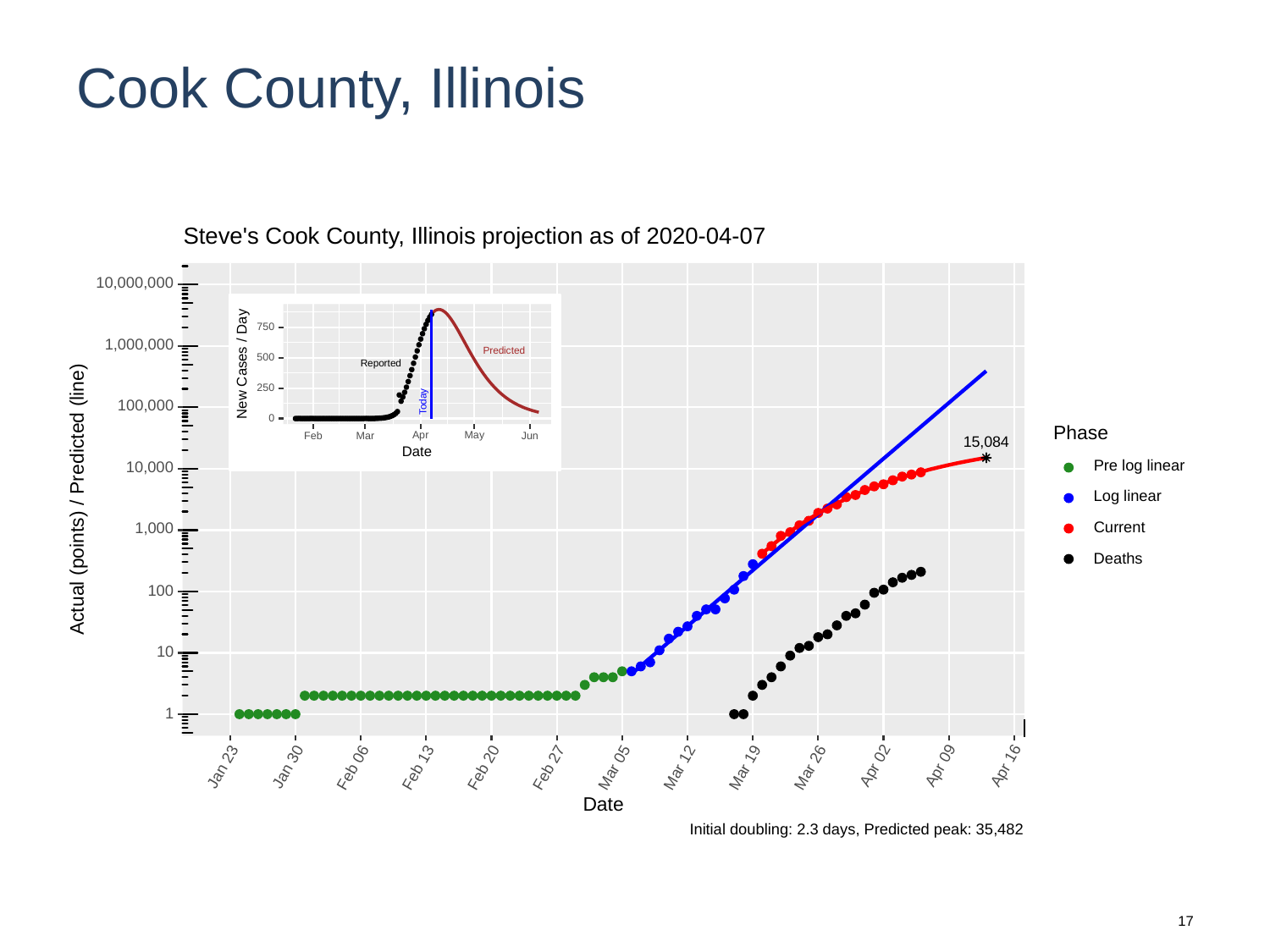

# Cook County, Illinois

Steve's Cook County, Illinois projection as of 2020-04-07

10,000,000

750

1,000,000

Predicted

500

New Cases / Day

Reported

250

Today

100,000

0

Phase
May
Apr

Jun
Feb
Mar
15,084

Date

Pre log linear
10,000

Log linear
Actual (points) / Predicted (line)

1,000
Current

Deaths

100

10

1

Apr 02
Apr 09
Apr 16
Jan 23
Jan 30
Mar 05
Mar 19
Mar 26
Feb 13
Mar 12
Feb 06
Feb 20
Feb 27
Date
Initial doubling: 2.3 days, Predicted peak: 35,482
17